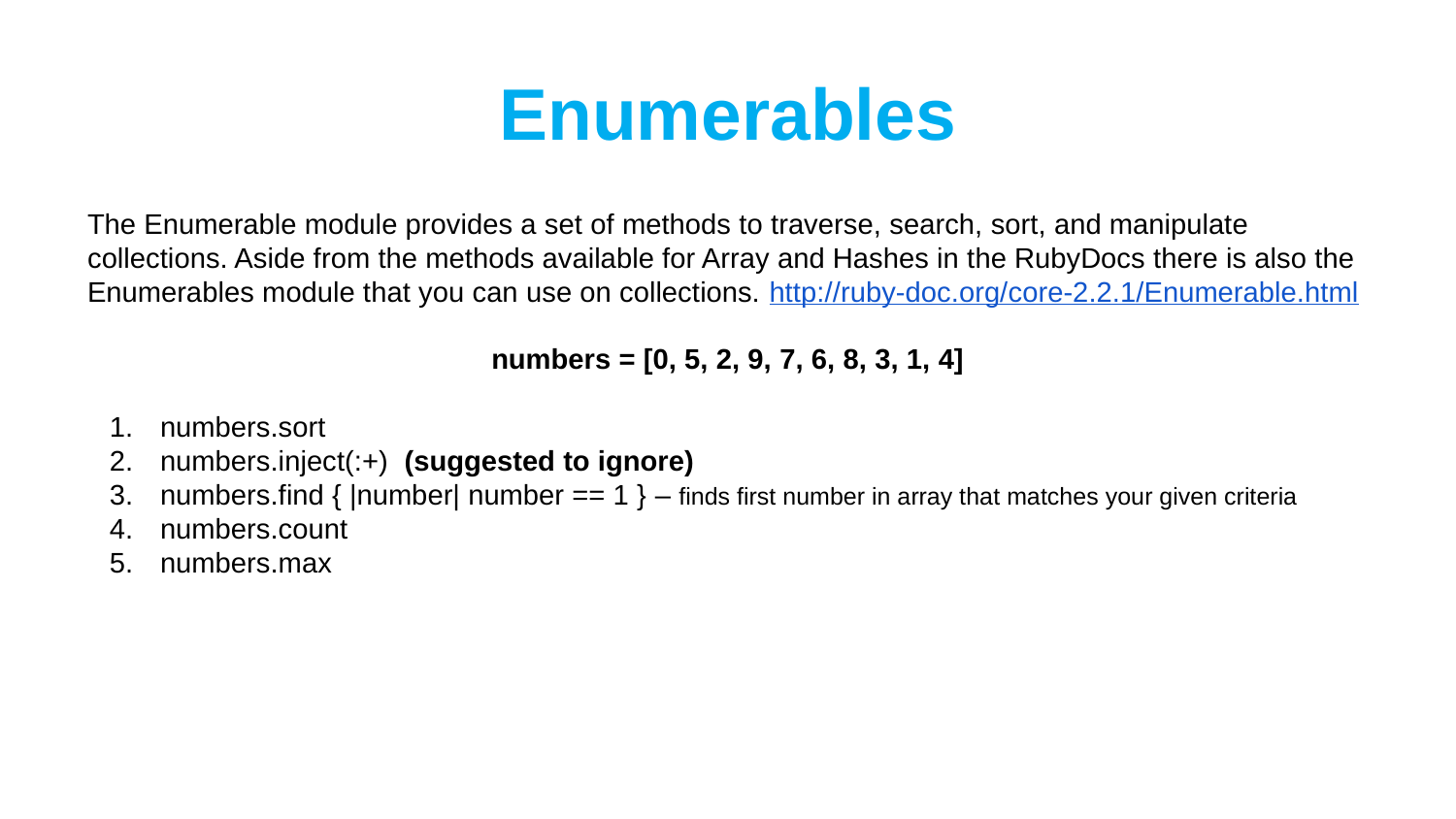

# Enumerables
The Enumerable module provides a set of methods to traverse, search, sort, and manipulate collections. Aside from the methods available for Array and Hashes in the RubyDocs there is also the Enumerables module that you can use on collections. http://ruby-doc.org/core-2.2.1/Enumerable.html

numbers = [0, 5, 2, 9, 7, 6, 8, 3, 1, 4]

numbers.sort
numbers.inject(:+)  (suggested to ignore)
numbers.find { |number| number == 1 } – finds first number in array that matches your given criteria
numbers.count
numbers.max